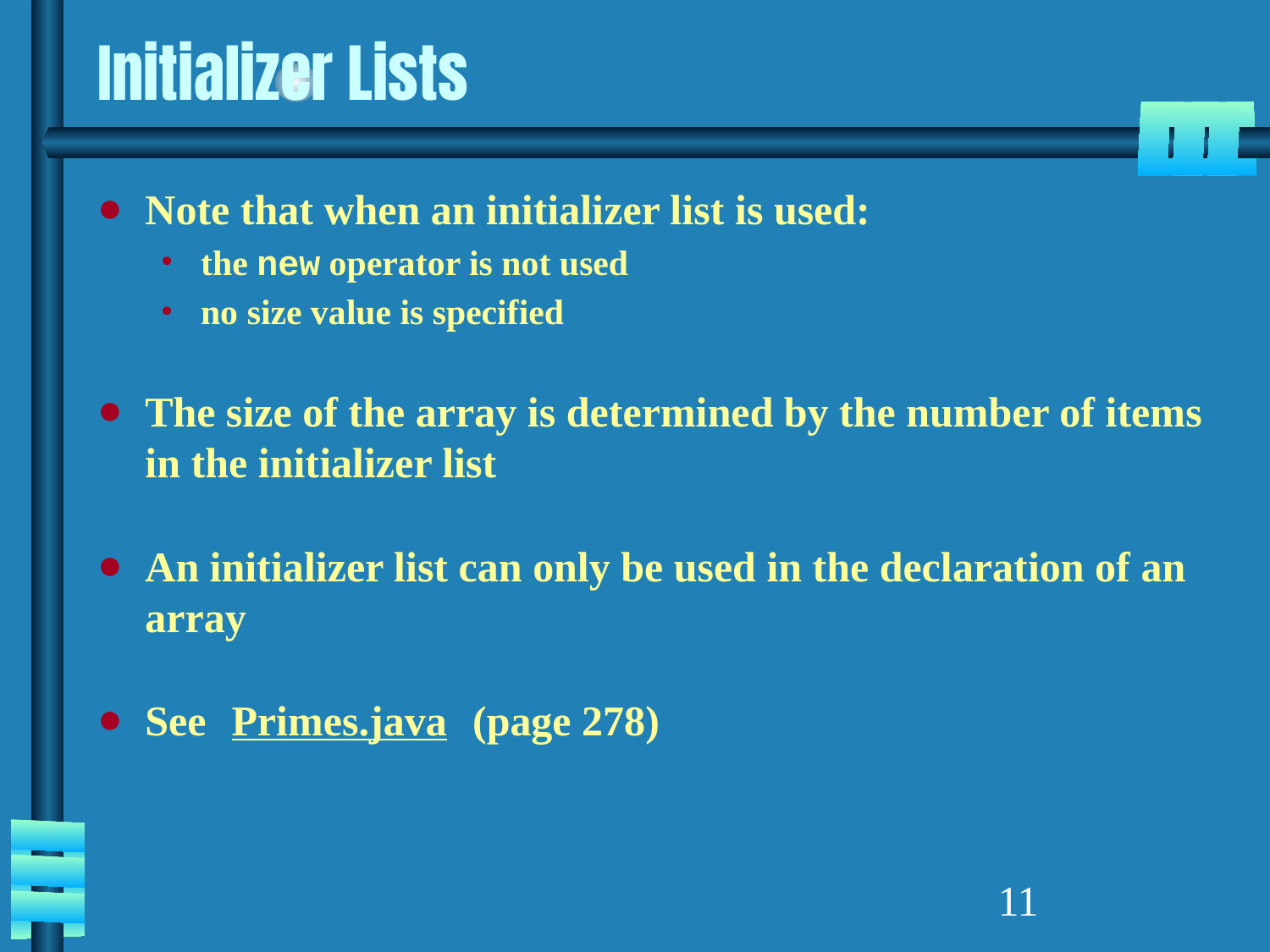

# Initializer Lists
Note that when an initializer list is used:
the new operator is not used
no size value is specified

The size of the array is determined by the number of items in the initializer list

An initializer list can only be used in the declaration of an array

See Primes.java (page 278)
11